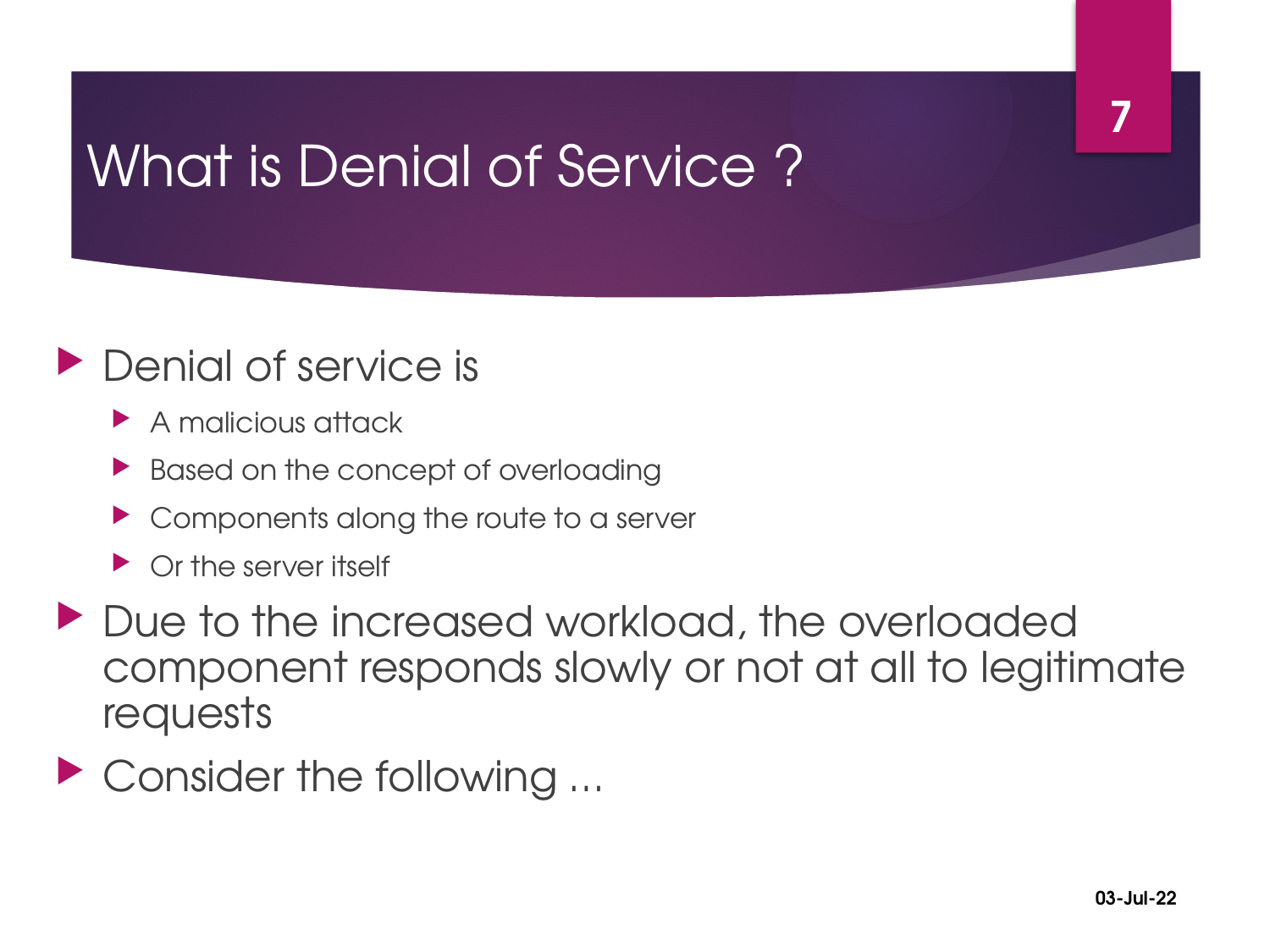

7
# What is Denial of Service ?
Denial of service is
A malicious attack
Based on the concept of overloading
Components along the route to a server
Or the server itself
Due to the increased workload, the overloaded component responds slowly or not at all to legitimate requests
Consider the following …
03-Jul-22